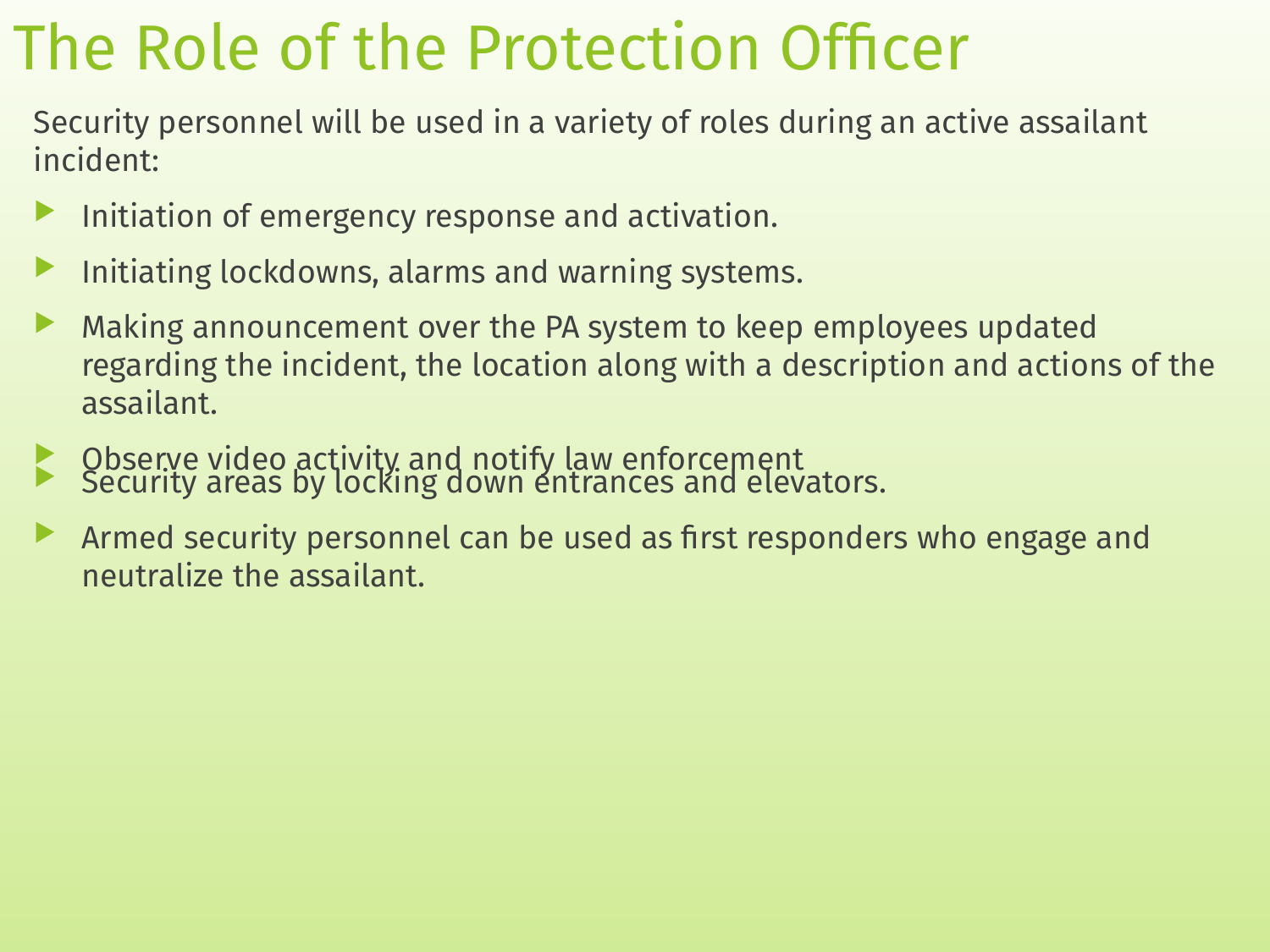

# The Role of the Protection Officer
Security personnel will be used in a variety of roles during an active assailant incident:
Initiation of emergency response and activation.
Initiating lockdowns, alarms and warning systems.
Making announcement over the PA system to keep employees updated regarding the incident, the location along with a description and actions of the assailant.
Observe video activity and notify law enforcement

Security areas by locking down entrances and elevators.
Armed security personnel can be used as first responders who engage and neutralize the assailant.

9